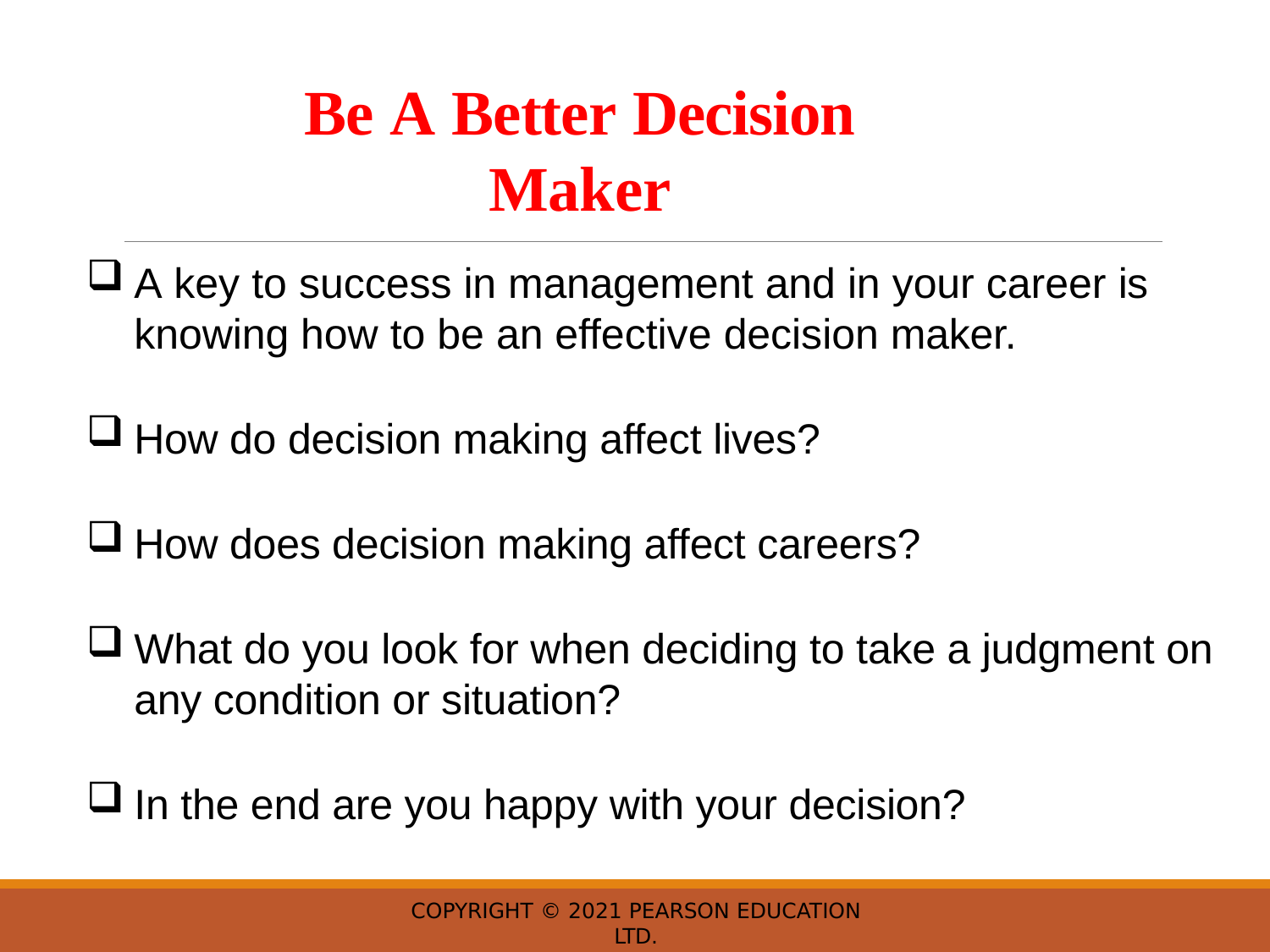

# Be A Better Decision Maker
A key to success in management and in your career is knowing how to be an effective decision maker.

How do decision making affect lives?

How does decision making affect careers?

What do you look for when deciding to take a judgment on any condition or situation?

In the end are you happy with your decision?

Copyright © 2021 Pearson Education Ltd.